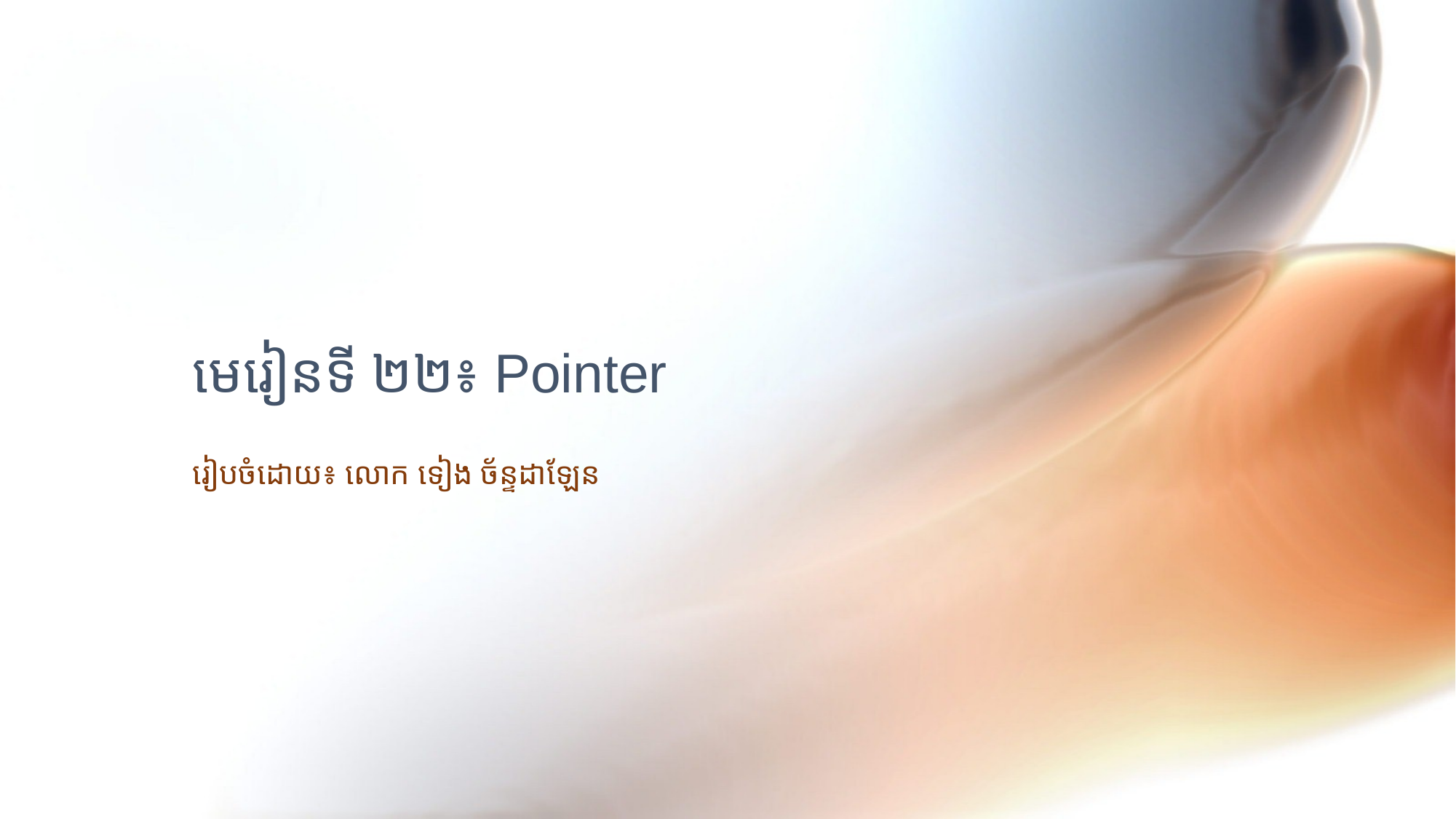

# មេរៀនទី ២២៖ Pointer
រៀបចំដោយ៖ លោក ទៀង ច័ន្ទដាឡែន